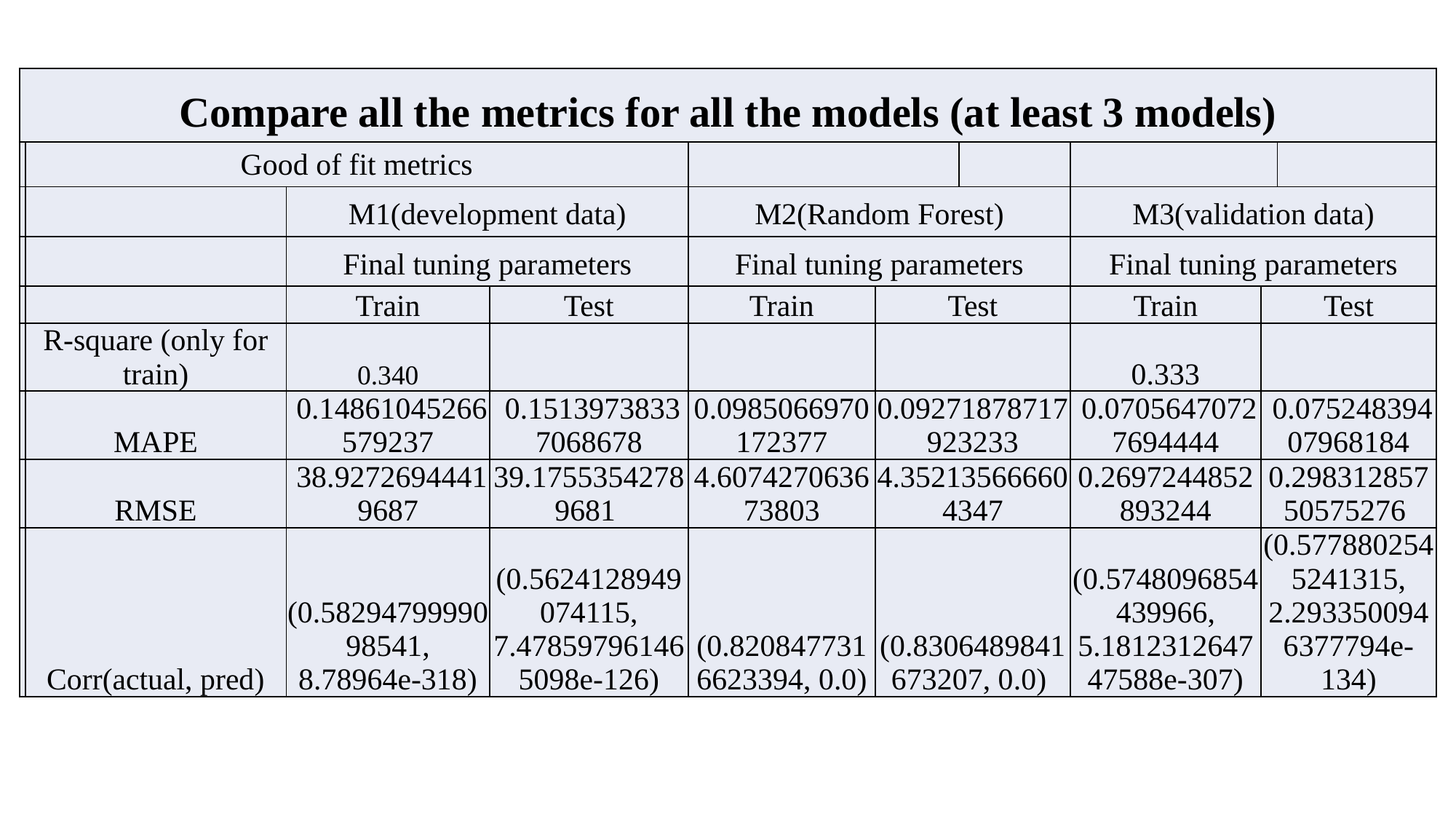

| Compare all the metrics for all the models (at least 3 models) |  |  |  |  |  |  |  |  |  |
| --- | --- | --- | --- | --- | --- | --- | --- | --- | --- |
|  | Good of fit metrics |  |  |  |  |  |  |  |  |
|  |  | M1(development data) |  | M2(Random Forest) |  |  | M3(validation data) |  |  |
|  |  | Final tuning parameters |  | Final tuning parameters |  |  | Final tuning parameters |  |  |
|  |  | Train | Test | Train | Test | Test | Train | Test | Test |
|  | R-square (only for train) | 0.340 |  |  |  |  | 0.333 |  |  |
|  | MAPE | 0.14861045266579237 | 0.15139738337068678 | 0.0985066970172377 | 0.09271878717923233 | 0.040230029700630596 | 0.07056470727694444 | 0.07524839407968184 | 0.08302974460083098 |
|  | RMSE | 38.92726944419687 | 39.17553542789681 | 4.607427063673803 | 4.352135666604347 | 0.015472655701971105 | 0.2697244852893244 | 0.29831285750575276 | 0.3644353422779062 |
|  | Corr(actual, pred) | (0.5829479999098541, 8.78964e-318) | (0.5624128949074115, 7.478597961465098e-126) | (0.8208477316623394, 0.0) | (0.8306489841673207, 0.0) | (0.45064865327926307, 6.562311879706038e-76) | (0.5748096854439966, 5.181231264747588e-307) | (0.5778802545241315, 2.2933500946377794e-134) | (0.43174026260607934, 3.763280752580315e-69) |